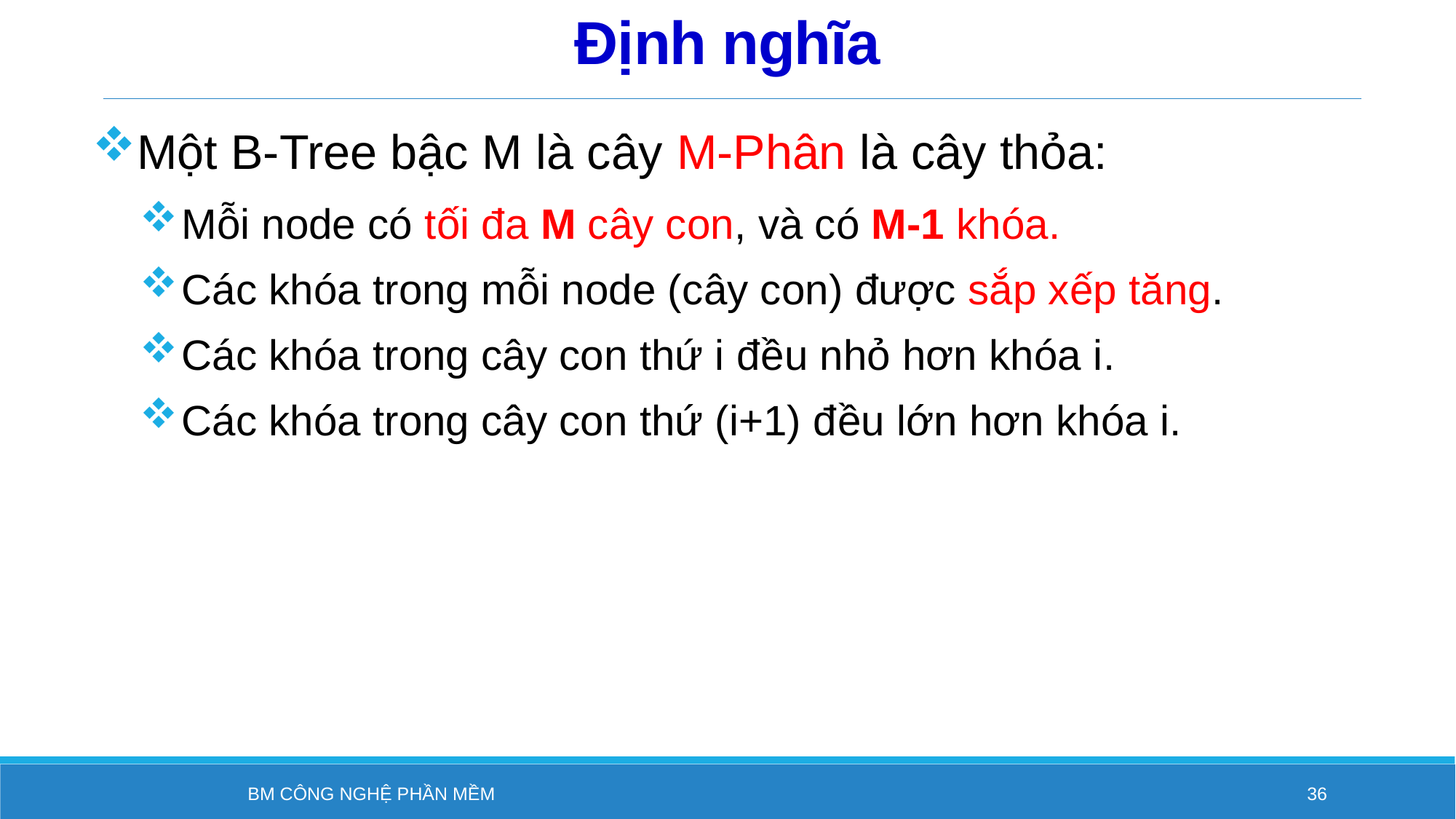

# Định nghĩa
Một B-Tree bậc M là cây M-Phân là cây thỏa:
Mỗi node có tối đa M cây con, và có M-1 khóa.
Các khóa trong mỗi node (cây con) được sắp xếp tăng.
Các khóa trong cây con thứ i đều nhỏ hơn khóa i.
Các khóa trong cây con thứ (i+1) đều lớn hơn khóa i.

BM Công nghệ phần mềm
36